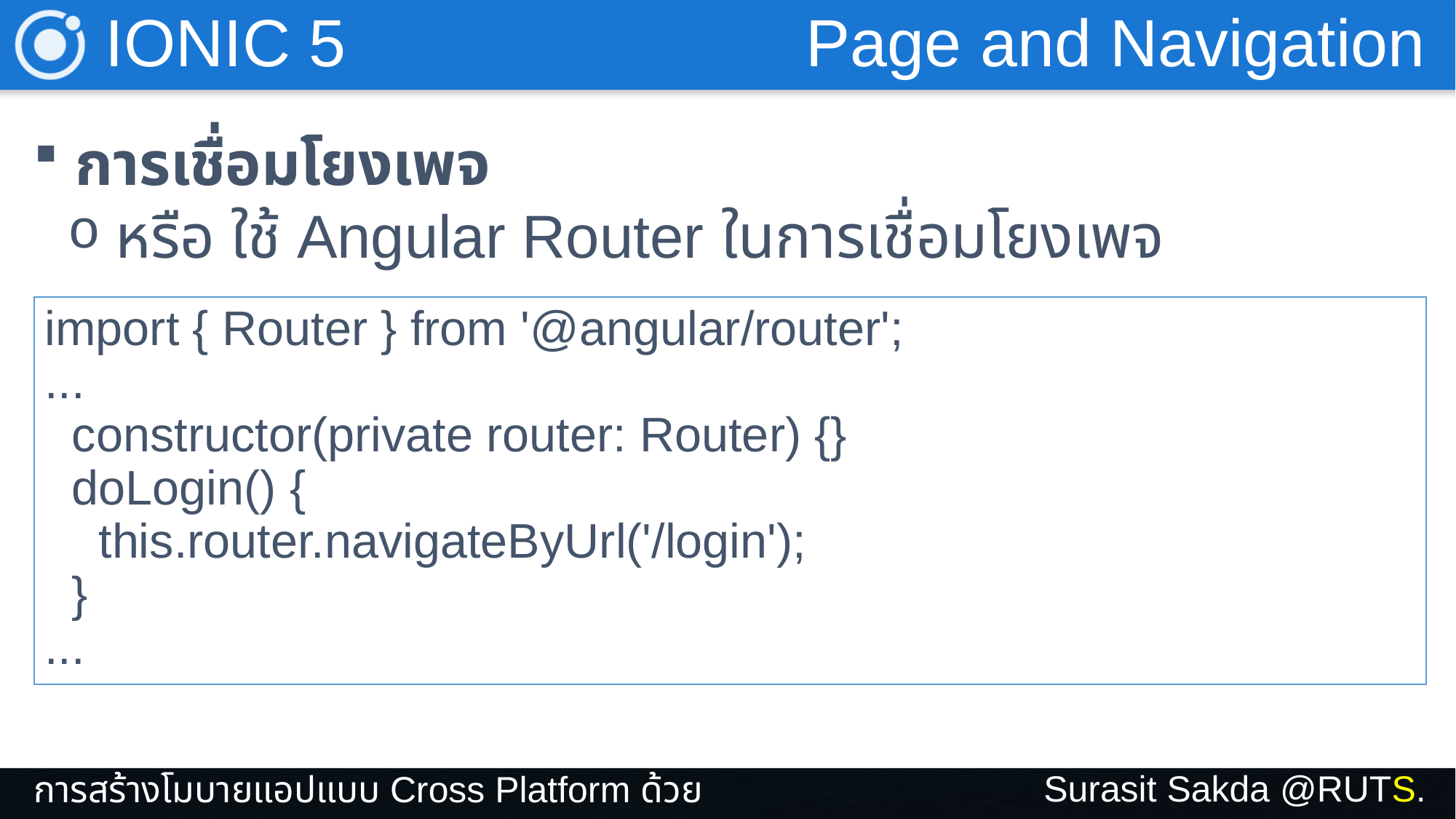

IONIC 5
Page and Navigation
การเชื่อมโยงเพจ
หรือ ใช้ Angular Router ในการเชื่อมโยงเพจ
import { Router } from '@angular/router';
...
  constructor(private router: Router) {}
  doLogin() {
    this.router.navigateByUrl('/login');
  }
...
Surasit Sakda @RUTS.
การสร้างโมบายแอปแบบ Cross Platform ด้วย IONIC 5